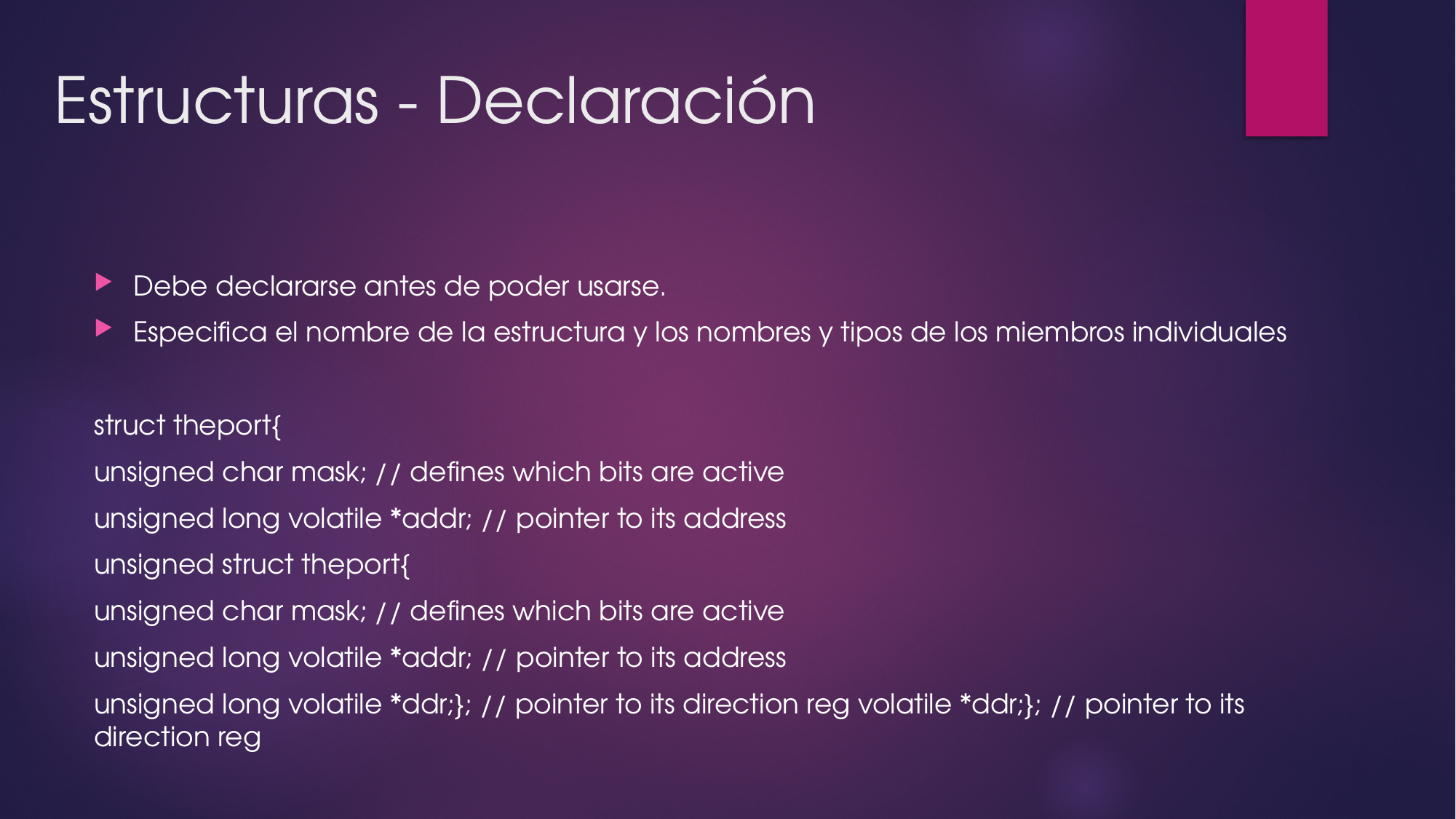

# Estructuras - Declaración
Debe declararse antes de poder usarse.
Especifica el nombre de la estructura y los nombres y tipos de los miembros individuales

struct theport{
unsigned char mask; // defines which bits are active
unsigned long volatile *addr; // pointer to its address
unsigned struct theport{
unsigned char mask; // defines which bits are active
unsigned long volatile *addr; // pointer to its address
unsigned long volatile *ddr;}; // pointer to its direction reg volatile *ddr;}; // pointer to its direction reg